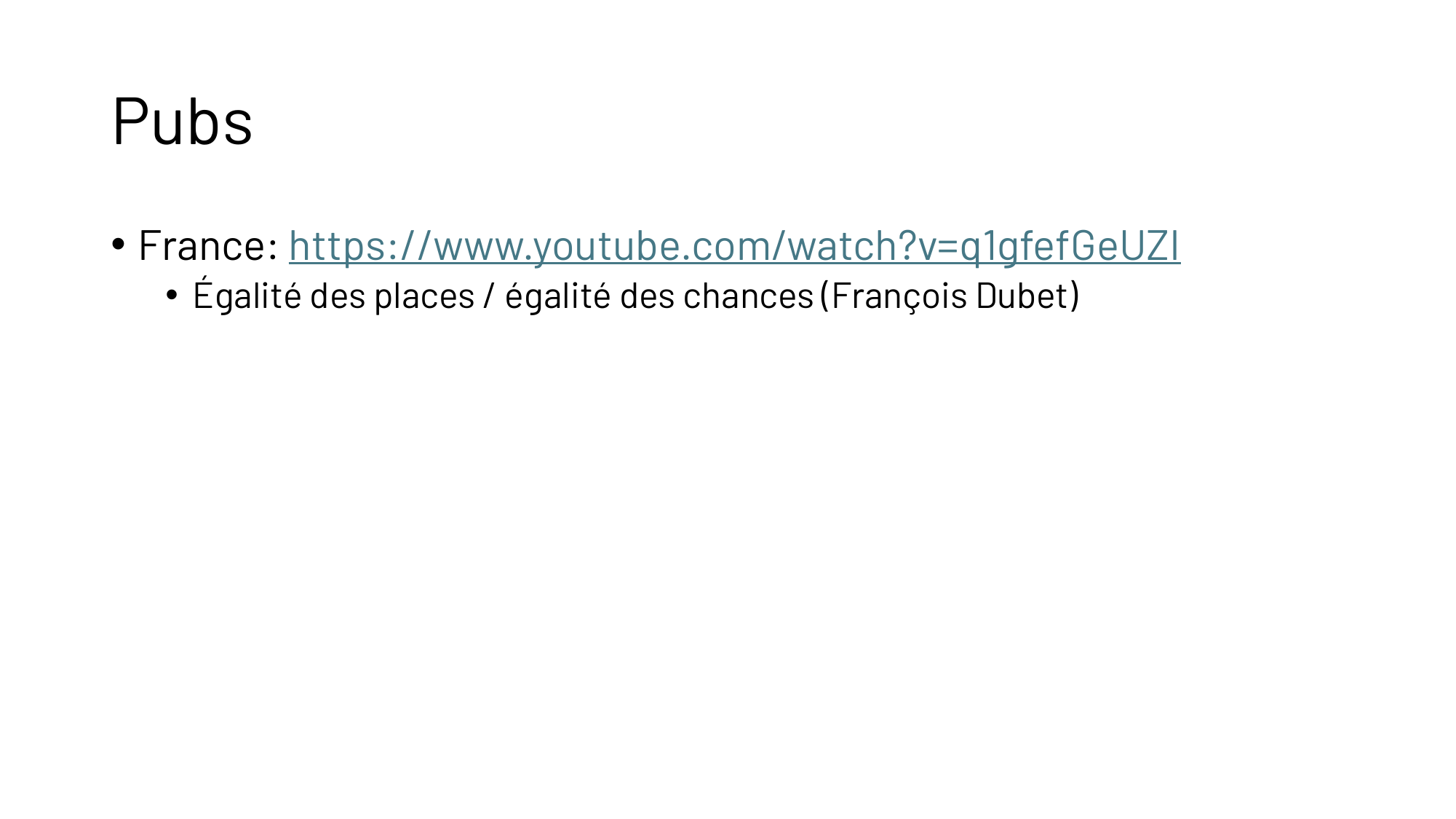

# Pubs
France: https://www.youtube.com/watch?v=q1gfefGeUZI
Égalité des places / égalité des chances (François Dubet)